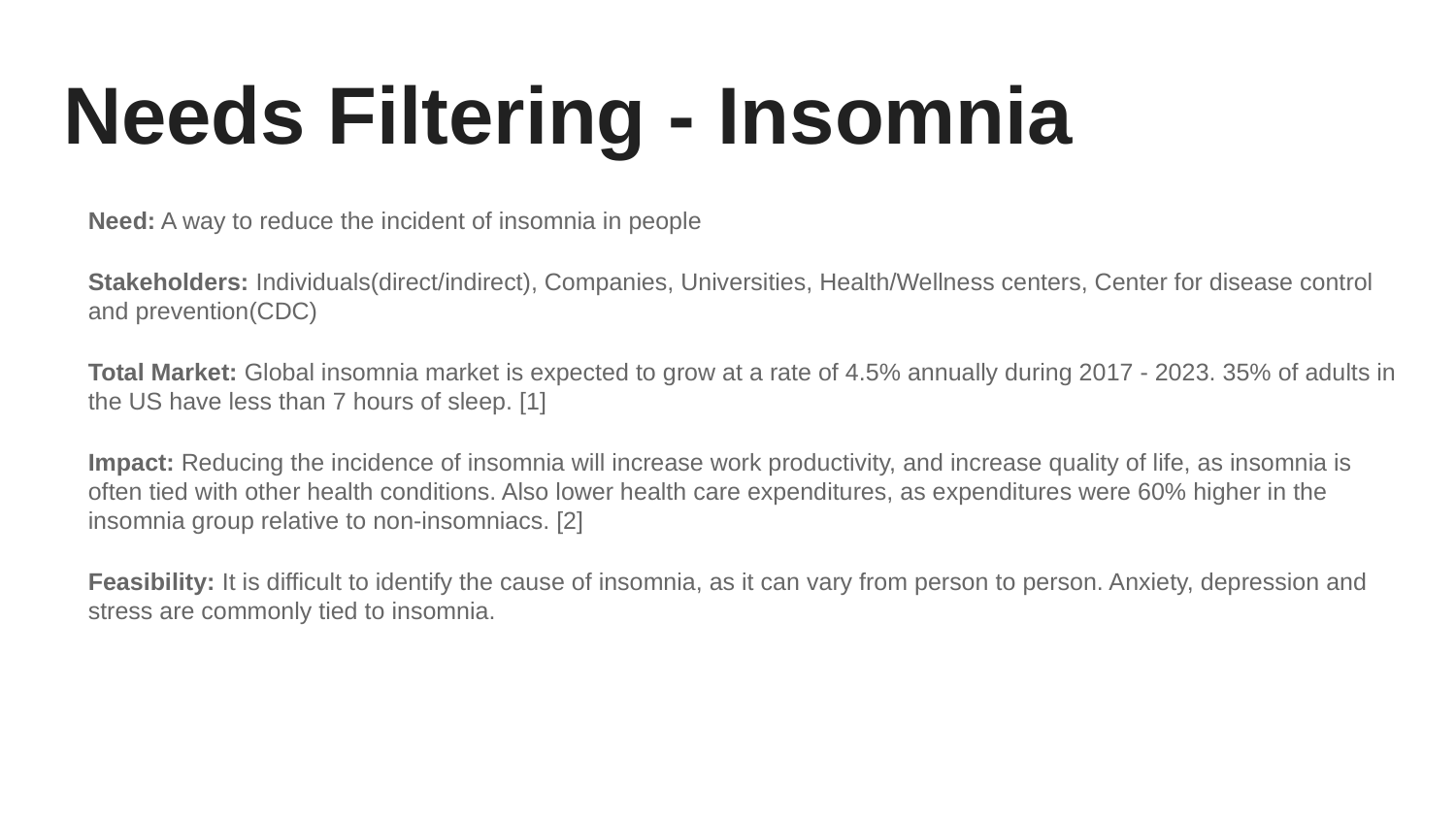

# Needs Filtering - Insomnia
Need: A way to reduce the incident of insomnia in people
Stakeholders: Individuals(direct/indirect), Companies, Universities, Health/Wellness centers, Center for disease control and prevention(CDC)
Total Market: Global insomnia market is expected to grow at a rate of 4.5% annually during 2017 - 2023. 35% of adults in the US have less than 7 hours of sleep. [1]
Impact: Reducing the incidence of insomnia will increase work productivity, and increase quality of life, as insomnia is often tied with other health conditions. Also lower health care expenditures, as expenditures were 60% higher in the insomnia group relative to non-insomniacs. [2]
Feasibility: It is difficult to identify the cause of insomnia, as it can vary from person to person. Anxiety, depression and stress are commonly tied to insomnia.